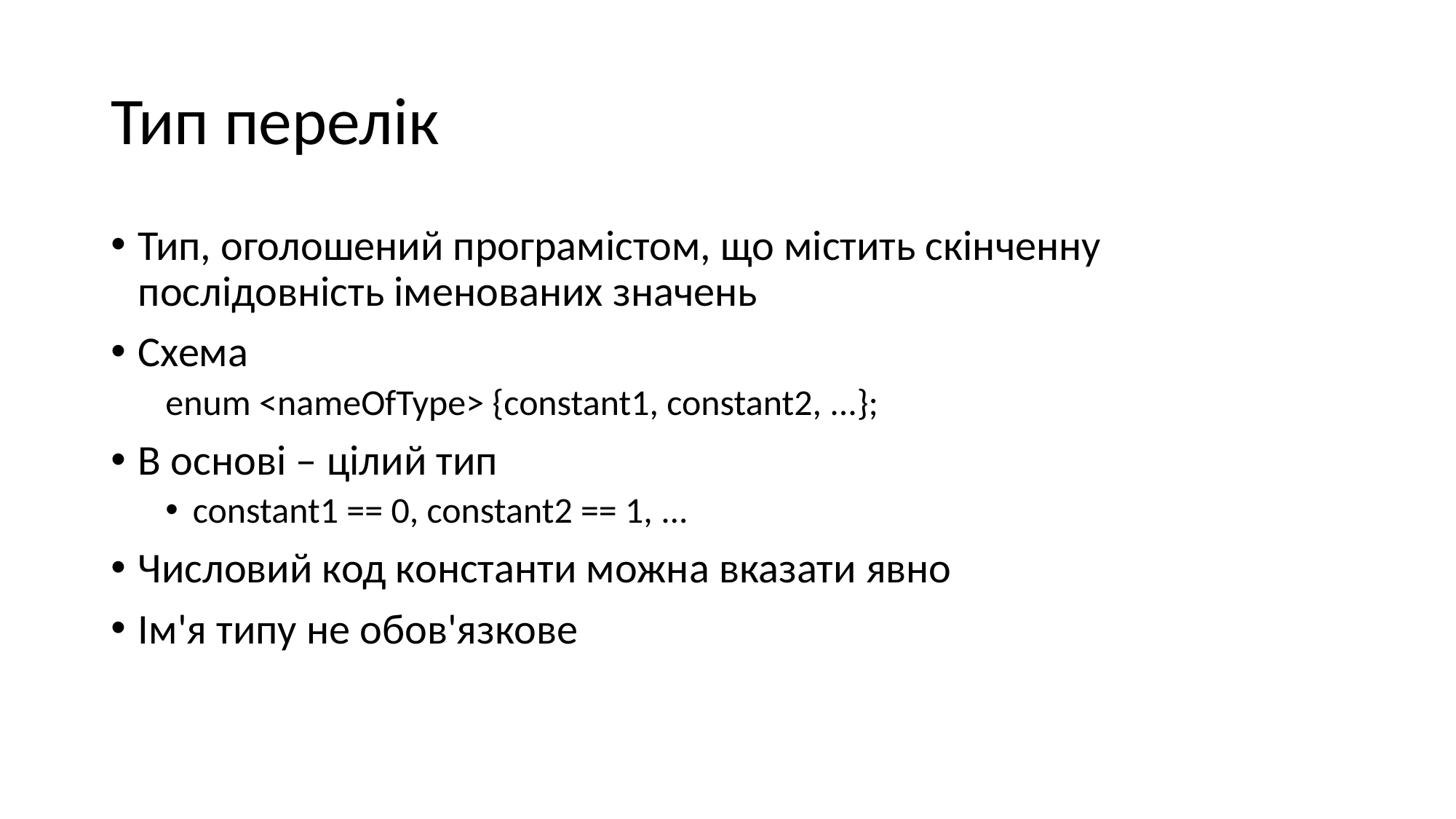

# Тип перелік
Тип, оголошений програмістом, що містить скінченну послідовність іменованих значень
Схема
enum <nameOfType> {constant1, constant2, ...};
В основі – цілий тип
constant1 == 0, constant2 == 1, ...
Числовий код константи можна вказати явно
Ім'я типу не обов'язкове